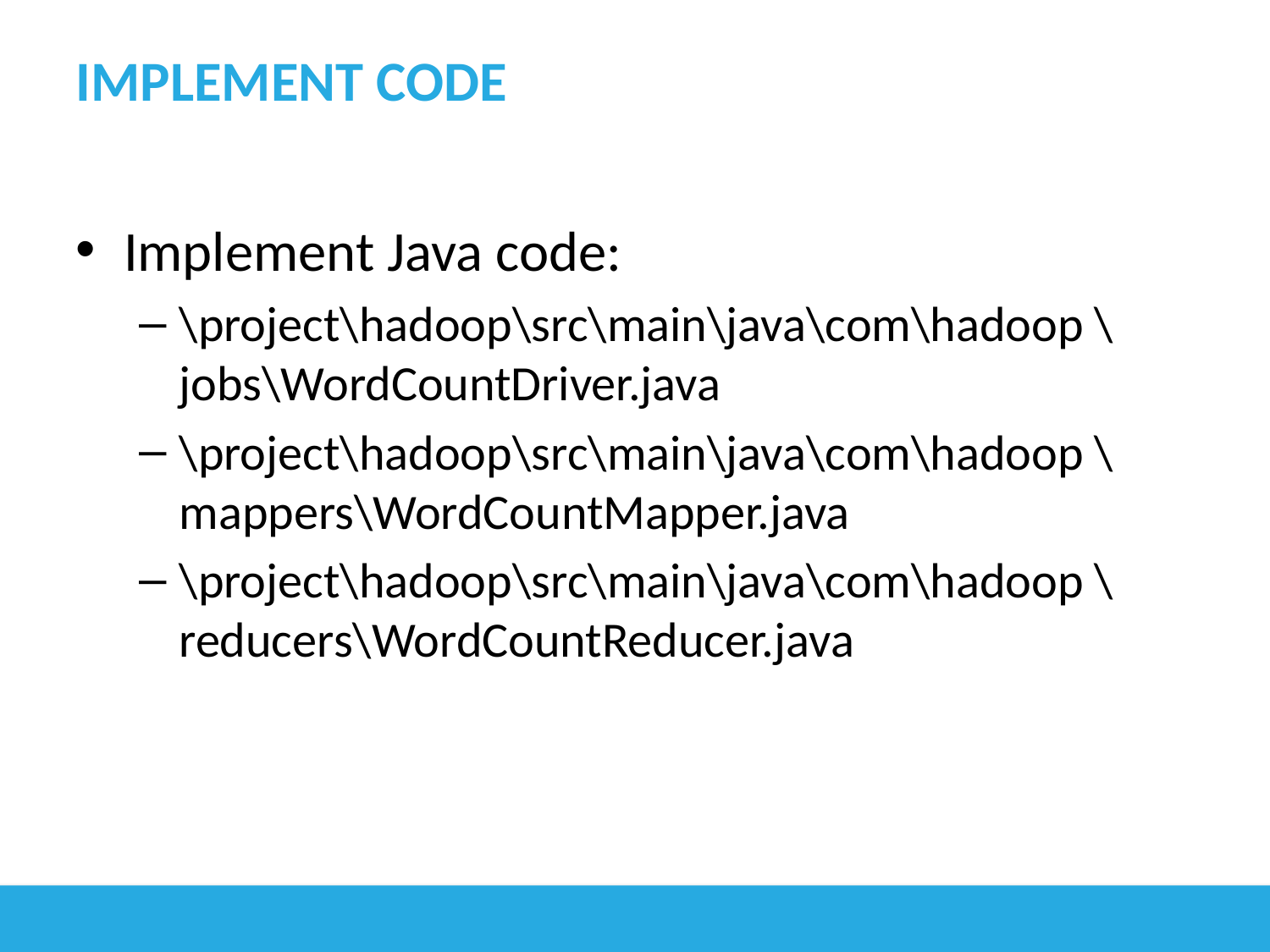

# Implement code
Implement Java code:
\project\hadoop\src\main\java\com\hadoop \jobs\WordCountDriver.java
\project\hadoop\src\main\java\com\hadoop \mappers\WordCountMapper.java
\project\hadoop\src\main\java\com\hadoop \ reducers\WordCountReducer.java